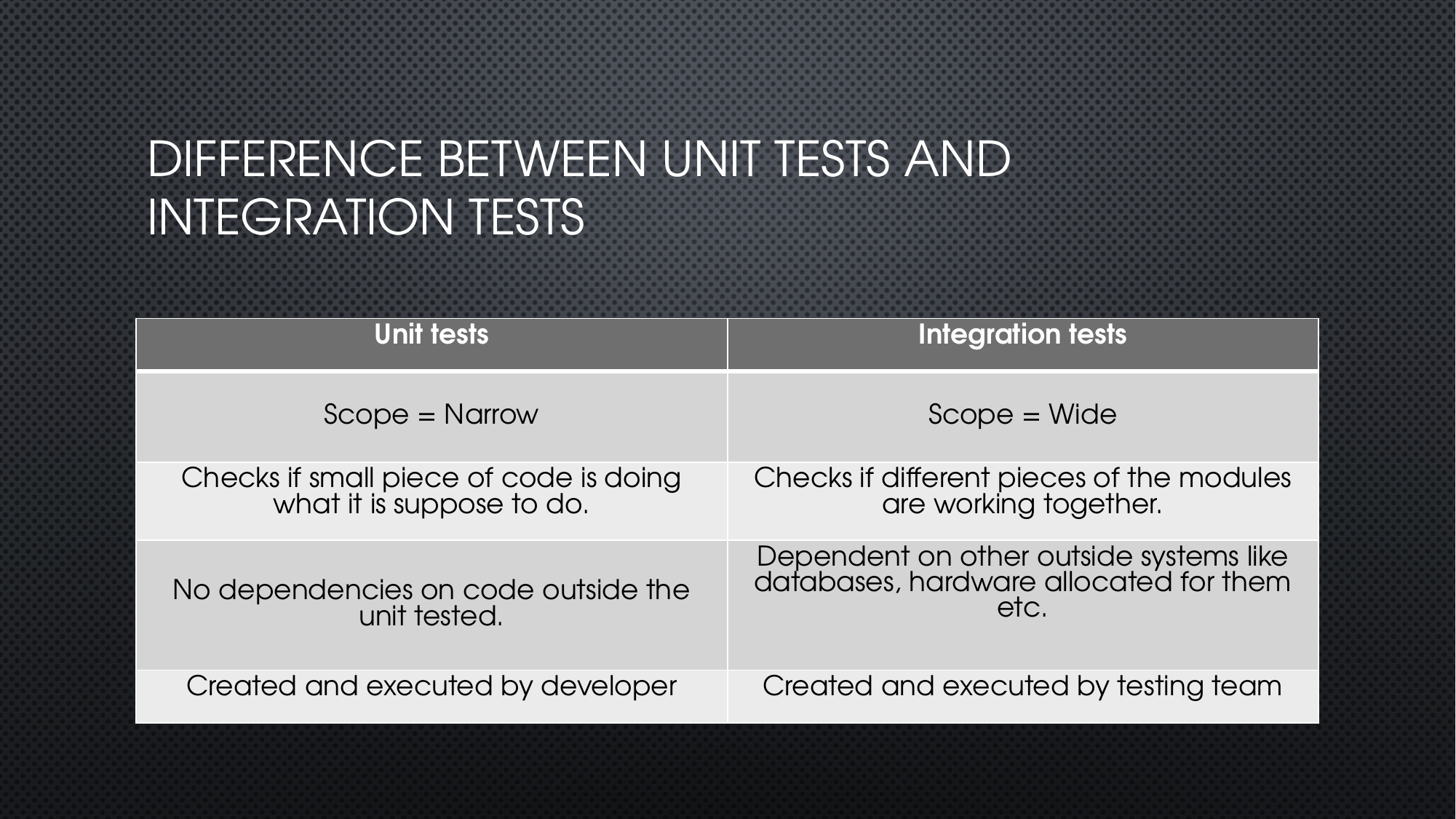

# Difference between unit tests and integration tests
| Unit tests | Integration tests |
| --- | --- |
| Scope = Narrow | Scope = Wide |
| Checks if small piece of code is doing what it is suppose to do. | Checks if different pieces of the modules are working together. |
| No dependencies on code outside the unit tested. | Dependent on other outside systems like databases, hardware allocated for them etc. |
| Created and executed by developer | Created and executed by testing team |